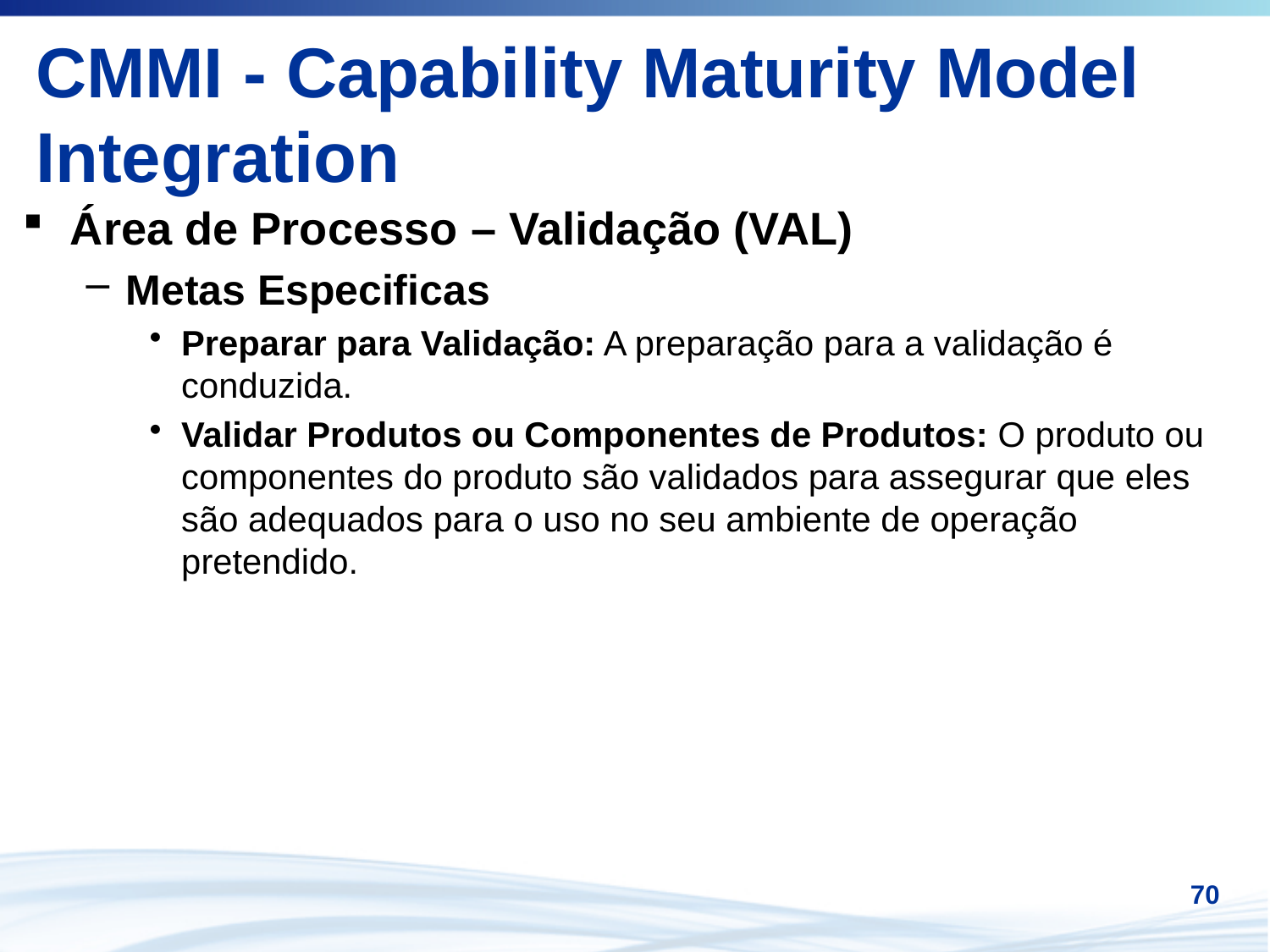

# CMMI - Capability Maturity Model Integration

Área de Processo – Validação (VAL)
Metas Especificas
Preparar para Validação: A preparação para a validação é conduzida.
Validar Produtos ou Componentes de Produtos: O produto ou componentes do produto são validados para assegurar que eles são adequados para o uso no seu ambiente de operação pretendido.